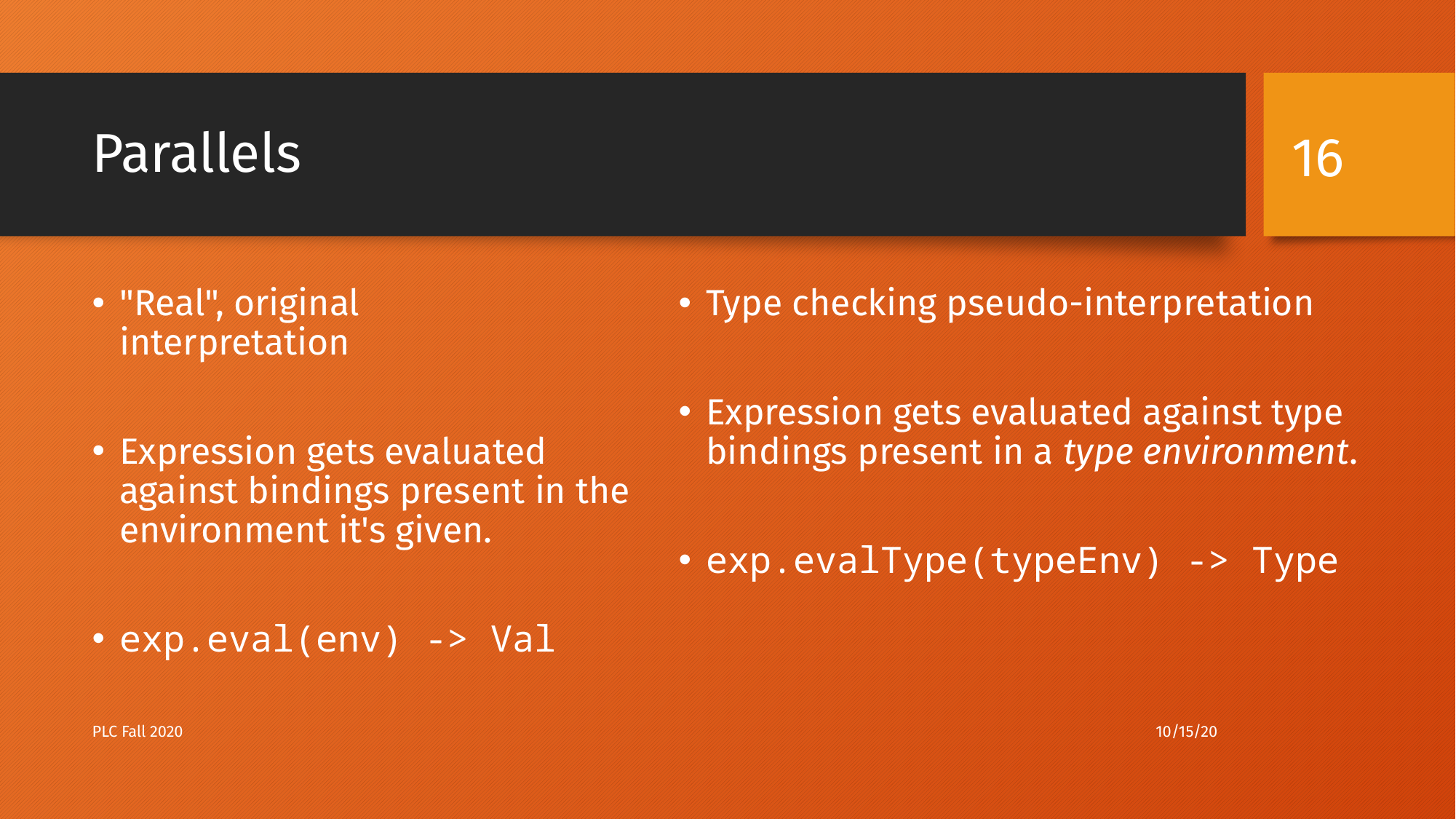

16
# Parallels
"Real", original
interpretation

Expression gets evaluated against bindings present in the environment it's given.

exp.eval(env) -> Val

Type checking pseudo-interpretation

Expression gets evaluated against type bindings present in a type environment.

exp.evalType(typeEnv) -> Type

10/15/20
PLC Fall 2020